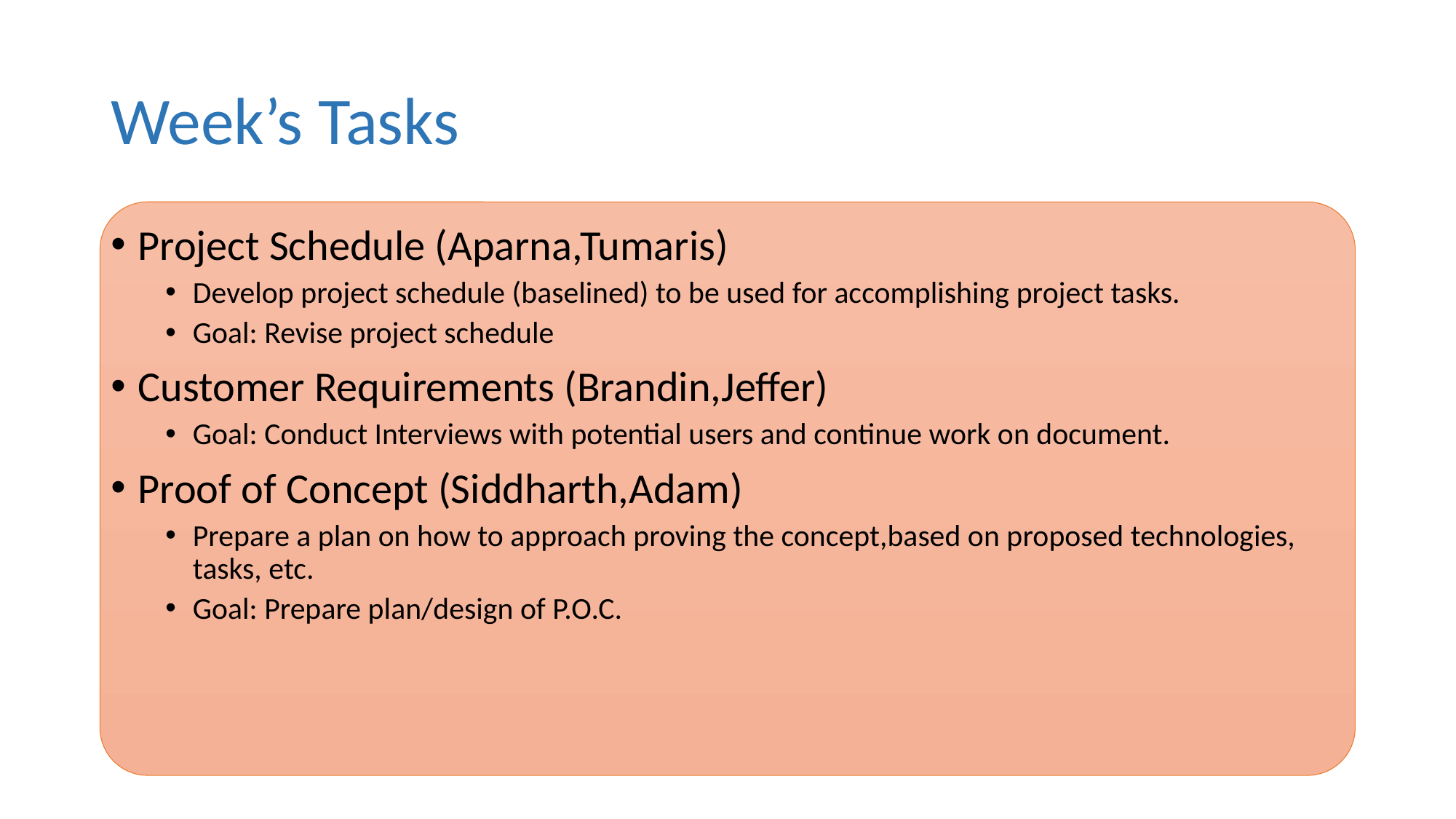

# Week’s Tasks

Project Schedule (Aparna,Tumaris)
Develop project schedule (baselined) to be used for accomplishing project tasks.
Goal: Revise project schedule
Customer Requirements (Brandin,Jeffer)
Goal: Conduct Interviews with potential users and continue work on document.
Proof of Concept (Siddharth,Adam)
Prepare a plan on how to approach proving the concept,based on proposed technologies, tasks, etc.
Goal: Prepare plan/design of P.O.C.